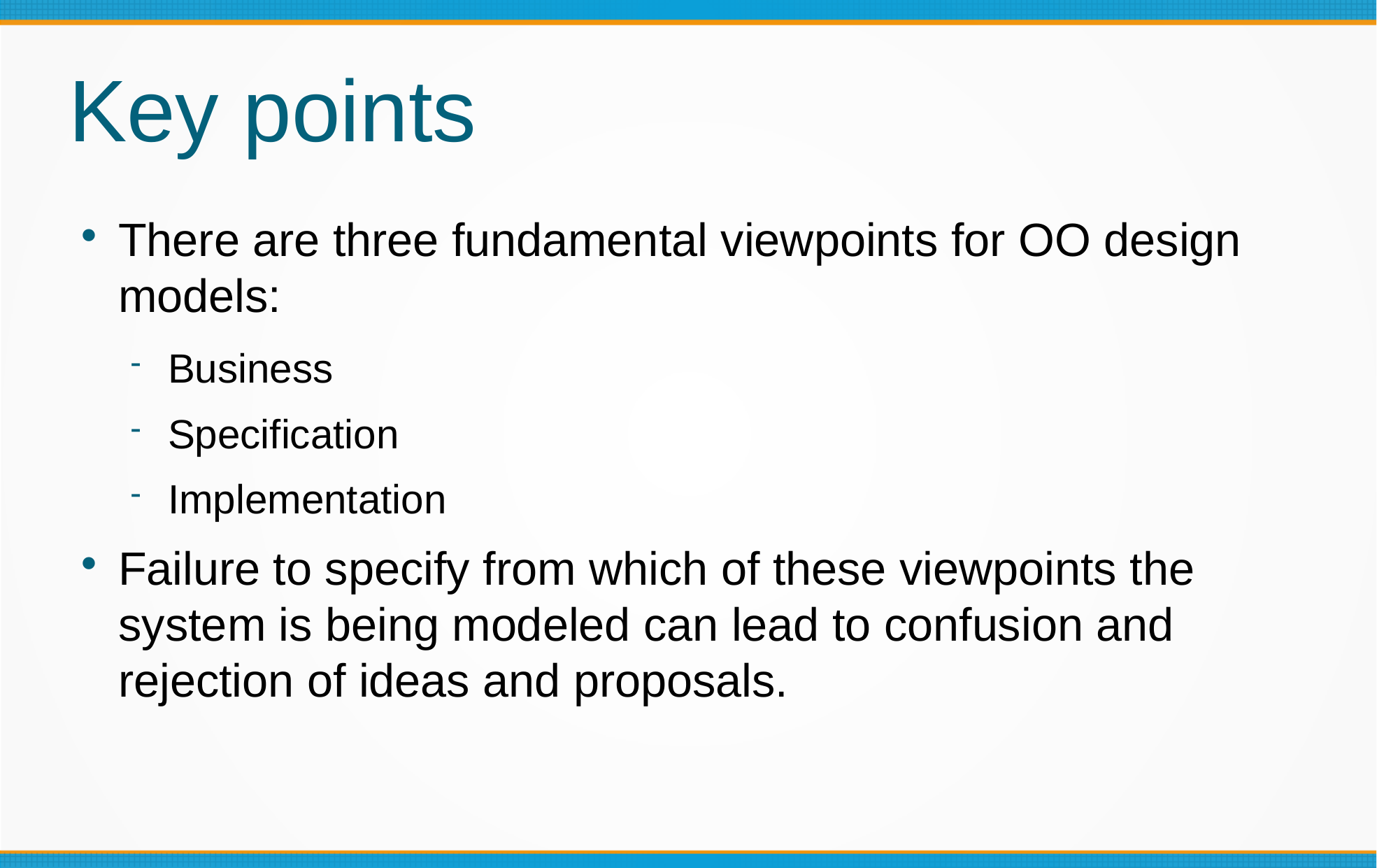

Key points
There are three fundamental viewpoints for OO design models:
Business
Specification
Implementation
Failure to specify from which of these viewpoints the system is being modeled can lead to confusion and rejection of ideas and proposals.